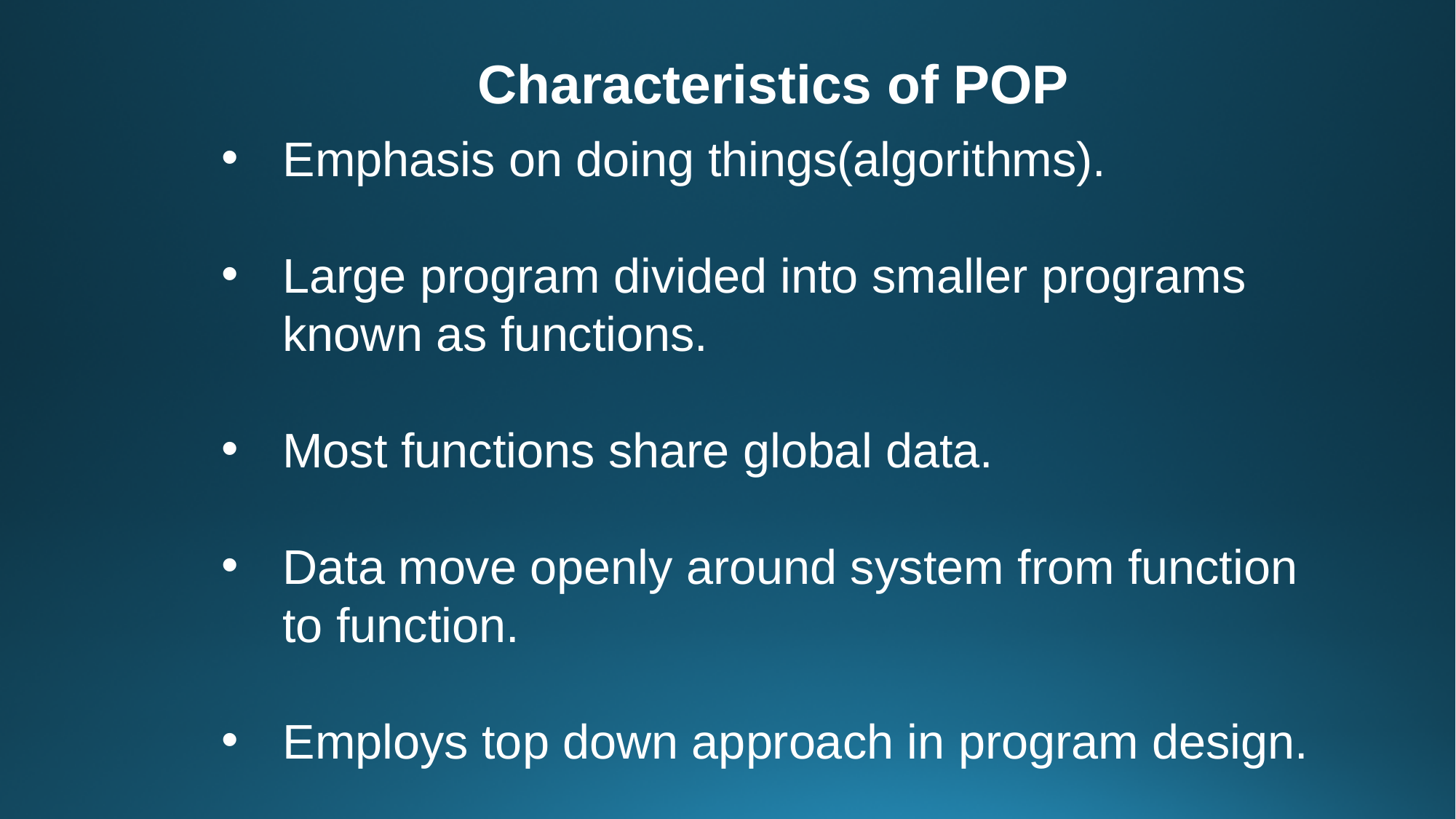

Characteristics of POP
Emphasis on doing things(algorithms).

Large program divided into smaller programs known as functions.

Most functions share global data.

Data move openly around system from function to function.

Employs top down approach in program design.